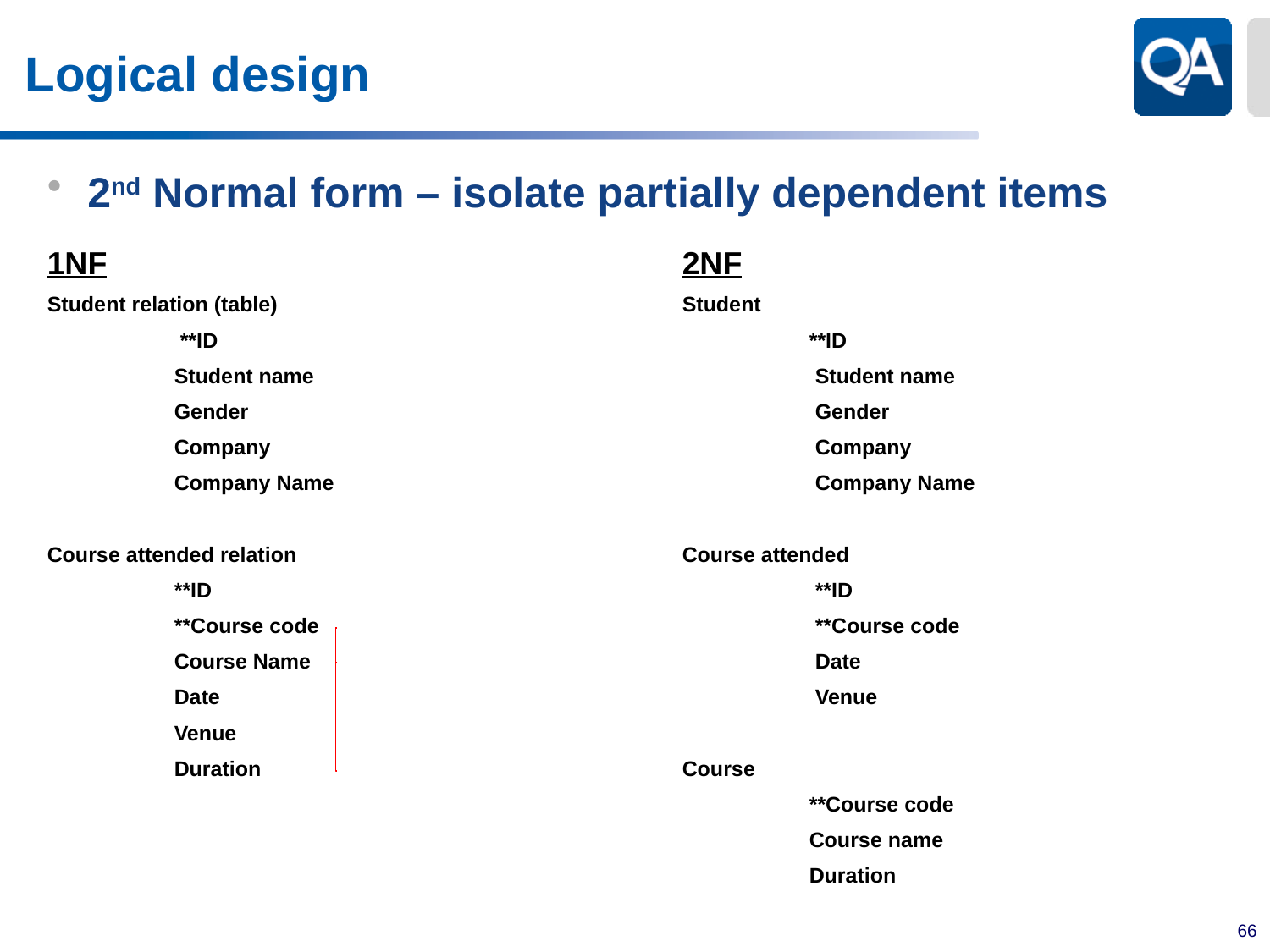

# Logical design
2nd Normal form – isolate partially dependent items
1NF					2NF
Student relation (table)				Student
	 **ID				 	**ID
	Student name				 Student name
	Gender					 Gender
	Company					 Company
	Company Name				 Company Name

Course attended relation				Course attended
	**ID					 **ID
	**Course code				 **Course code
	Course Name				 Date
	Date					 Venue
	Venue
	Duration				Course
						**Course code
						Course name
						Duration